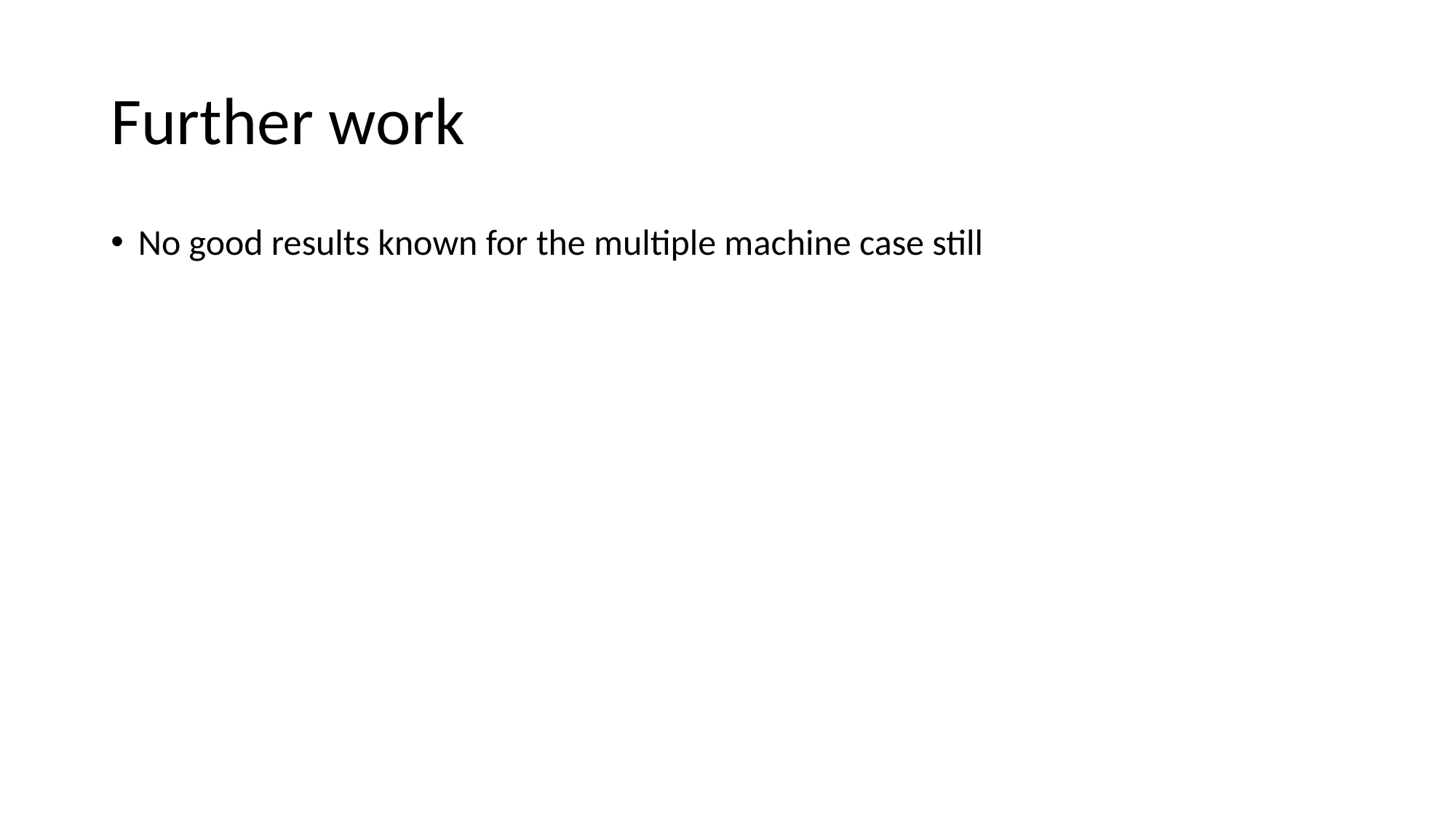

# Further work
No good results known for the multiple machine case still